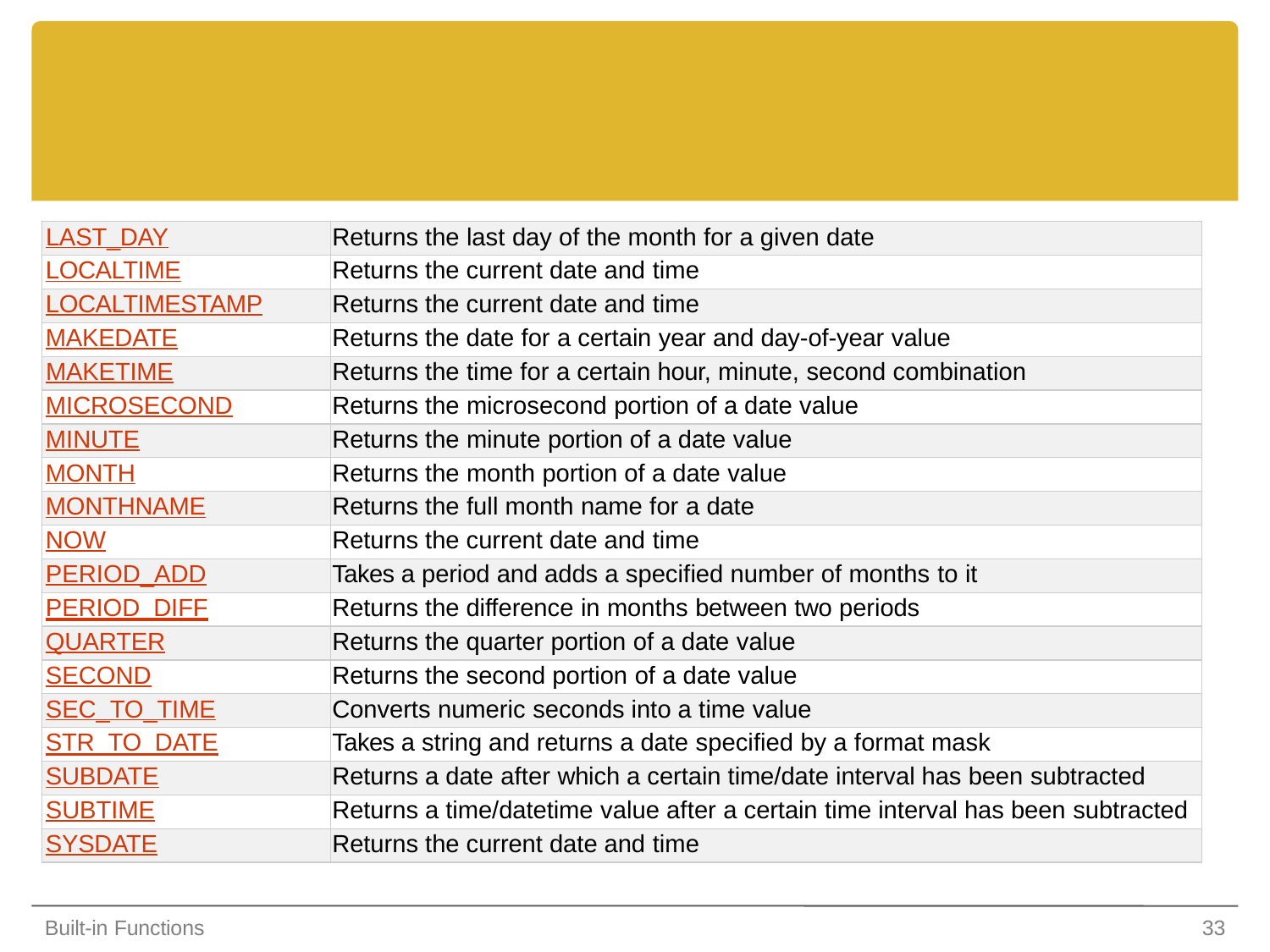

| LAST\_DAY | Returns the last day of the month for a given date |
| --- | --- |
| LOCALTIME | Returns the current date and time |
| LOCALTIMESTAMP | Returns the current date and time |
| MAKEDATE | Returns the date for a certain year and day-of-year value |
| MAKETIME | Returns the time for a certain hour, minute, second combination |
| MICROSECOND | Returns the microsecond portion of a date value |
| MINUTE | Returns the minute portion of a date value |
| MONTH | Returns the month portion of a date value |
| MONTHNAME | Returns the full month name for a date |
| NOW | Returns the current date and time |
| PERIOD\_ADD | Takes a period and adds a specified number of months to it |
| PERIOD\_DIFF | Returns the difference in months between two periods |
| QUARTER | Returns the quarter portion of a date value |
| SECOND | Returns the second portion of a date value |
| SEC\_TO\_TIME | Converts numeric seconds into a time value |
| STR\_TO\_DATE | Takes a string and returns a date specified by a format mask |
| SUBDATE | Returns a date after which a certain time/date interval has been subtracted |
| SUBTIME | Returns a time/datetime value after a certain time interval has been subtracted |
| SYSDATE | Returns the current date and time |

Built-in Functions
33